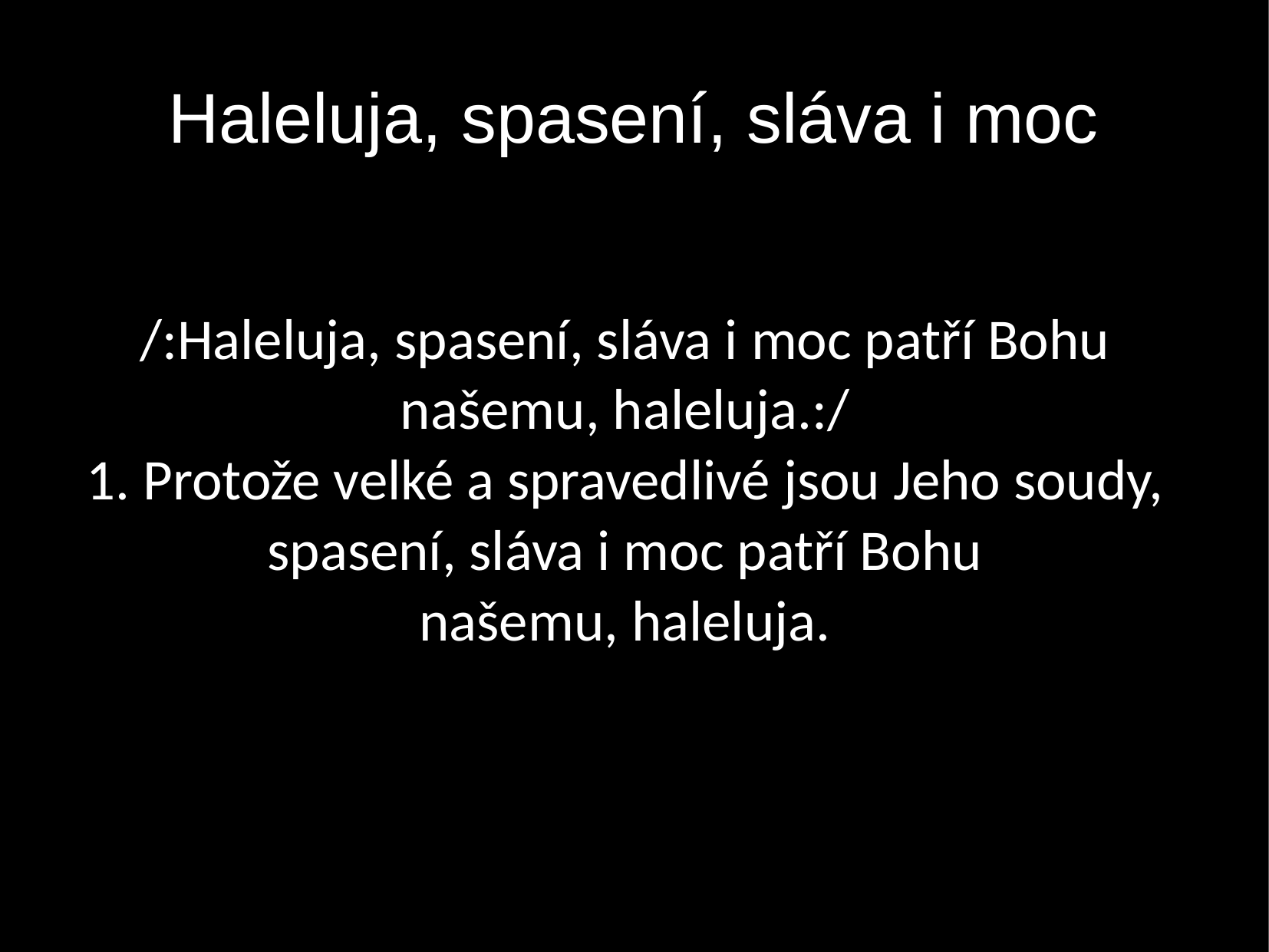

Haleluja, spasení, sláva i moc
/:Haleluja, spasení, sláva i moc patří Bohu našemu, haleluja.:/
1. Protože velké a spravedlivé jsou Jeho soudy, spasení, sláva i moc patří Bohu
našemu, haleluja.